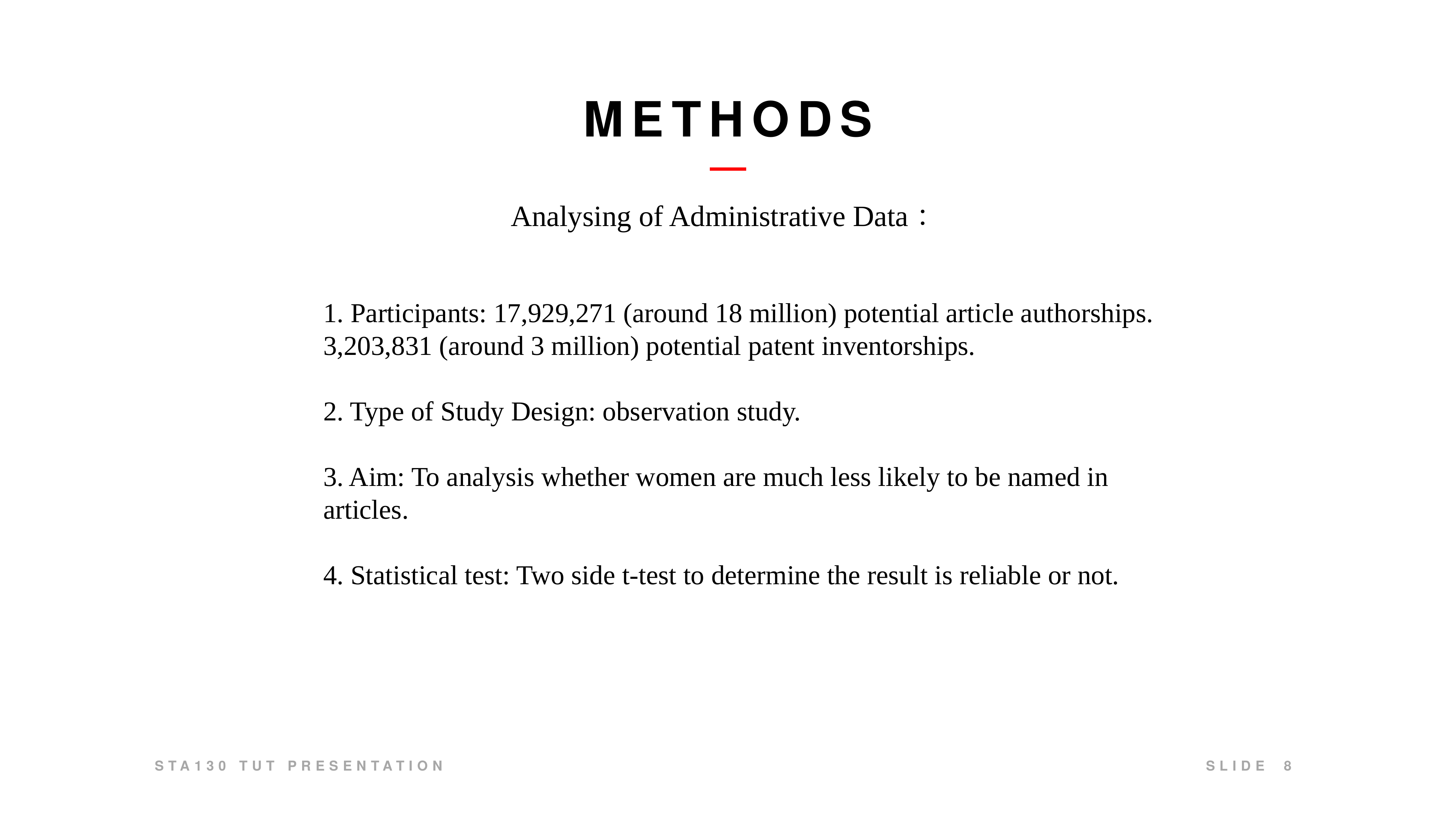

# Methods
Analysing of Administrative Data：
1. Participants: 17,929,271 (around 18 million) potential article authorships.
3,203,831 (around 3 million) potential patent inventorships.

2. Type of Study Design: observation study.

3. Aim: To analysis whether women are much less likely to be named in articles.

4. Statistical test: Two side t-test to determine the result is reliable or not.
8